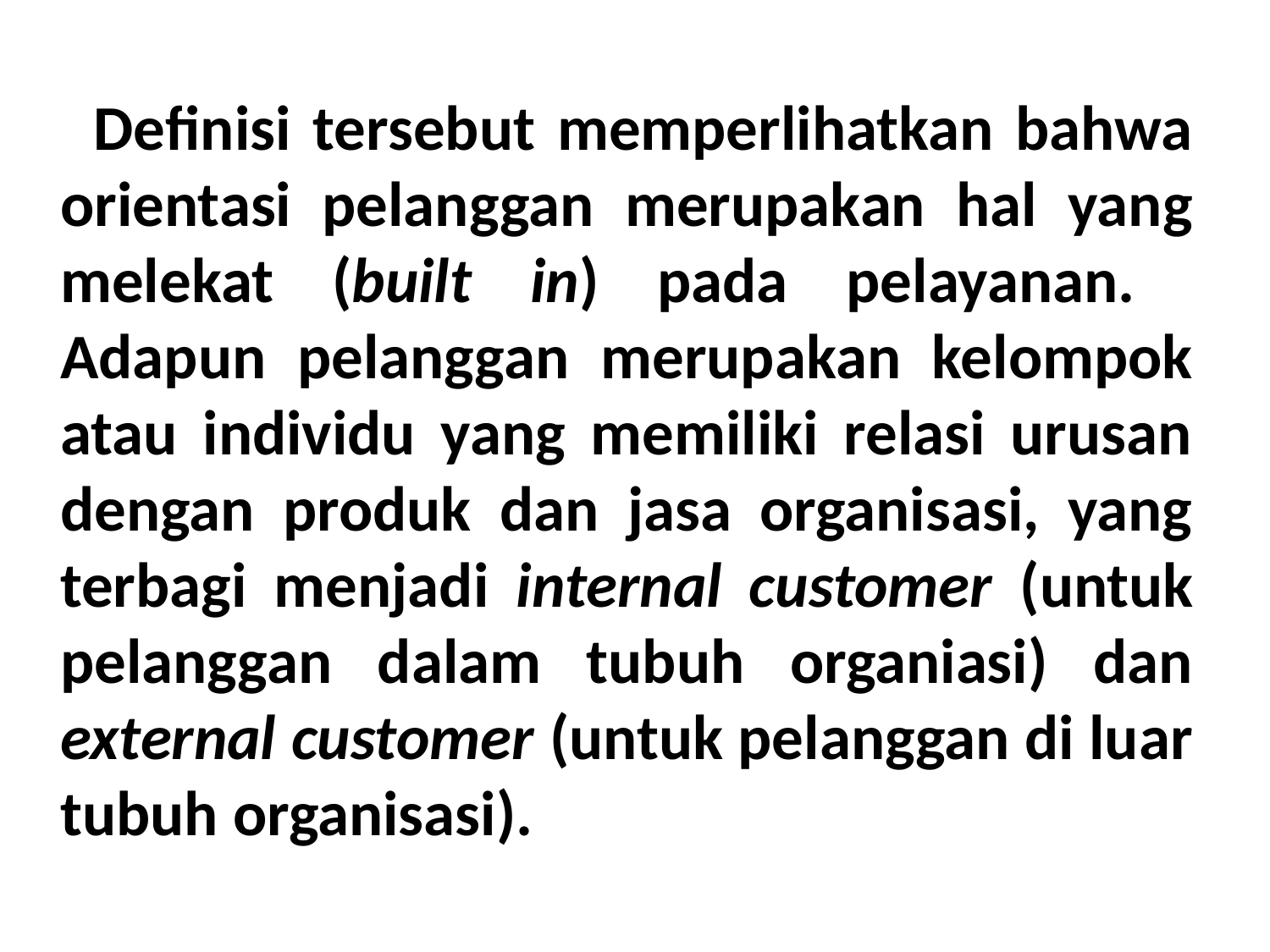

Definisi tersebut memperlihatkan bahwa orientasi pelanggan merupakan hal yang melekat (built in) pada pelayanan.  Adapun pelanggan merupakan kelompok atau individu yang memiliki relasi urusan dengan produk dan jasa organisasi, yang terbagi menjadi internal customer (untuk pelanggan dalam tubuh organiasi) dan external customer (untuk pelanggan di luar tubuh organisasi).